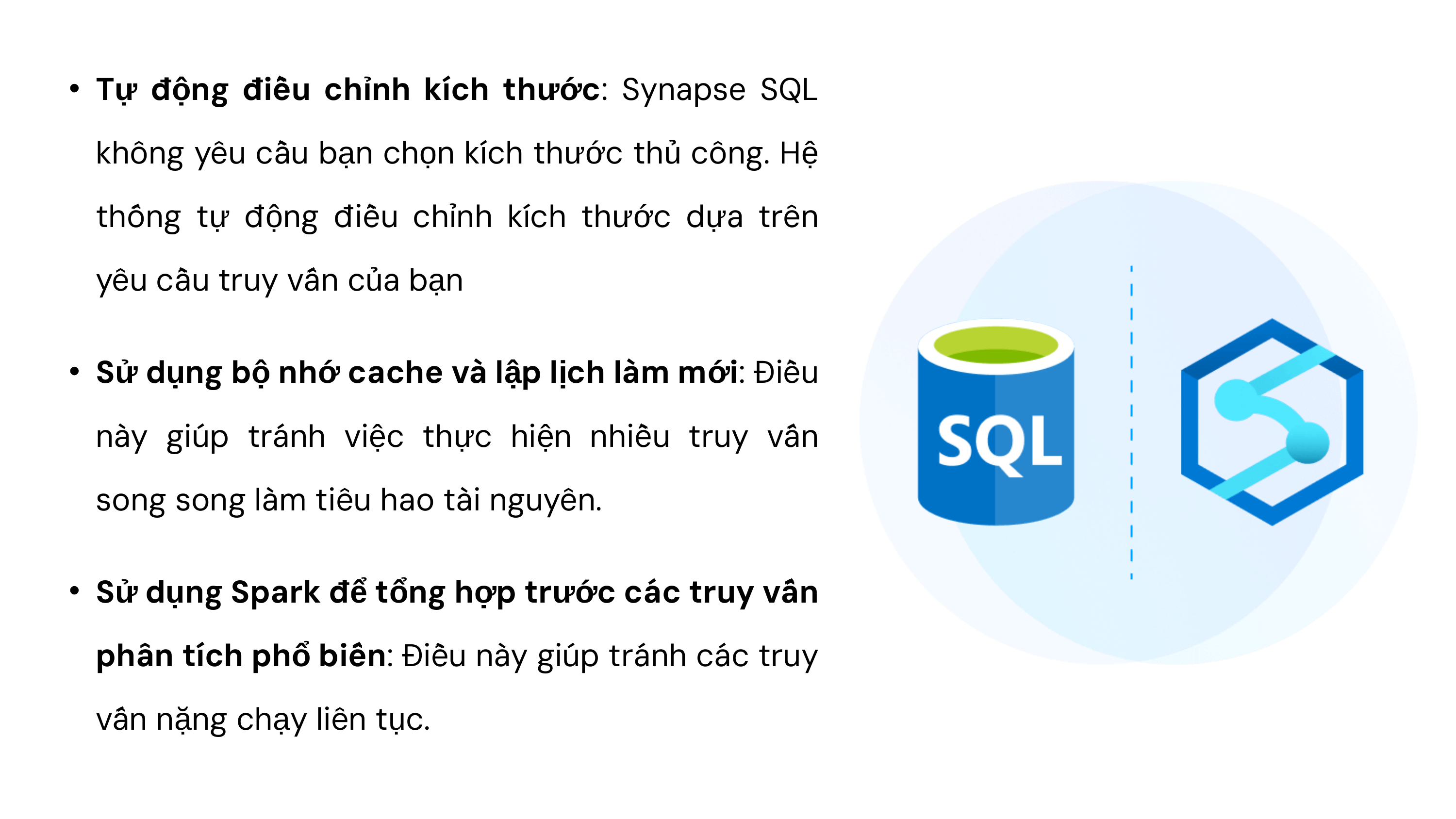

Tự động điều chỉnh kích thước: Synapse SQL không yêu cầu bạn chọn kích thước thủ công. Hệ thống tự động điều chỉnh kích thước dựa trên yêu cầu truy vấn của bạn

Sử dụng bộ nhớ cache và lập lịch làm mới: Điều này giúp tránh việc thực hiện nhiều truy vấn song song làm tiêu hao tài nguyên.

Sử dụng Spark để tổng hợp trước các truy vấn phân tích phổ biến: Điều này giúp tránh các truy vấn nặng chạy liên tục.